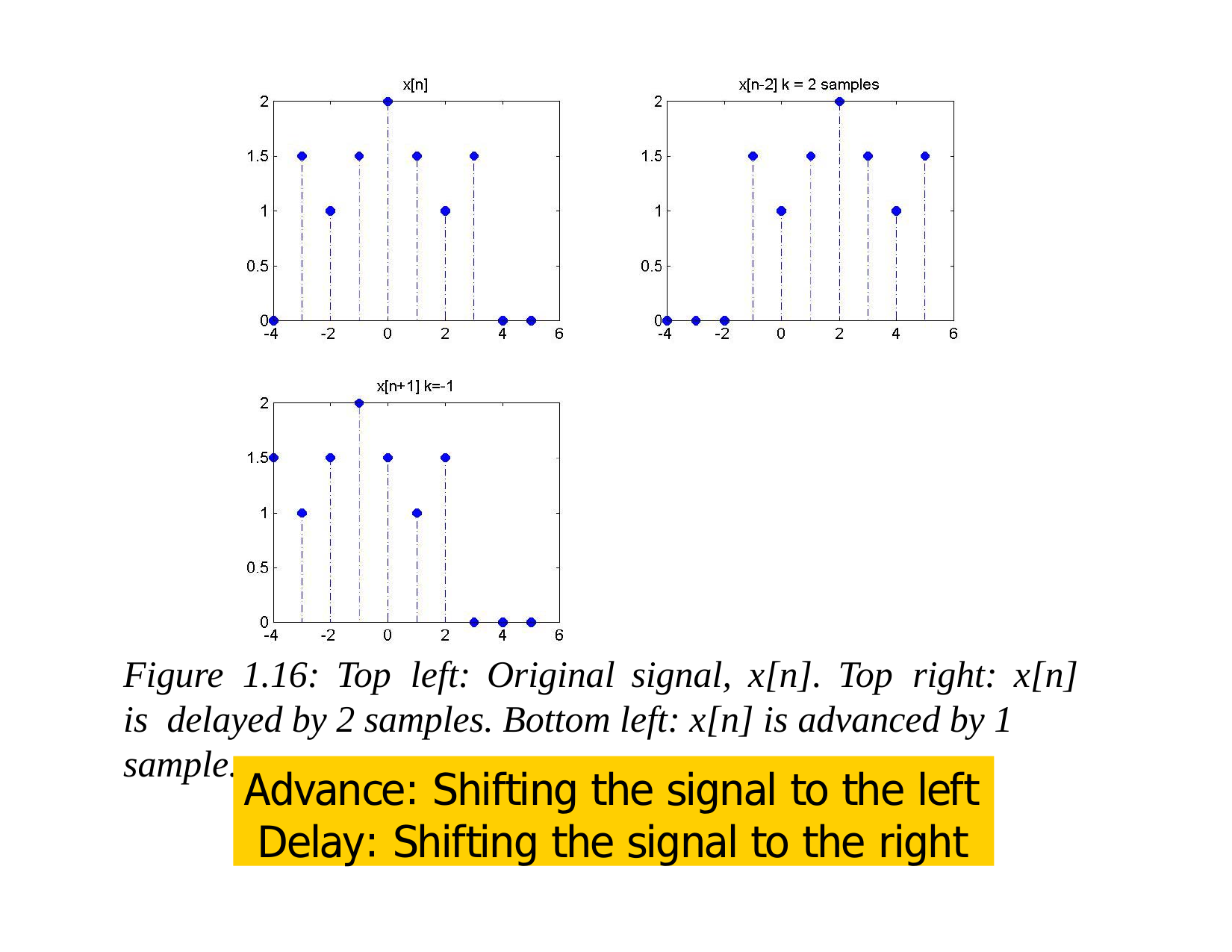

Figure	1.16:	Top	left:	Original	signal,	x[n].	Top	right:	x[n]	is  delayed by 2 samples. Bottom left: x[n] is advanced by 1 sample.
Advance: Shifting the signal to the left  Delay: Shifting the signal to the right
Dr. B. S. Daga  Fr.CRCE, Mumbai